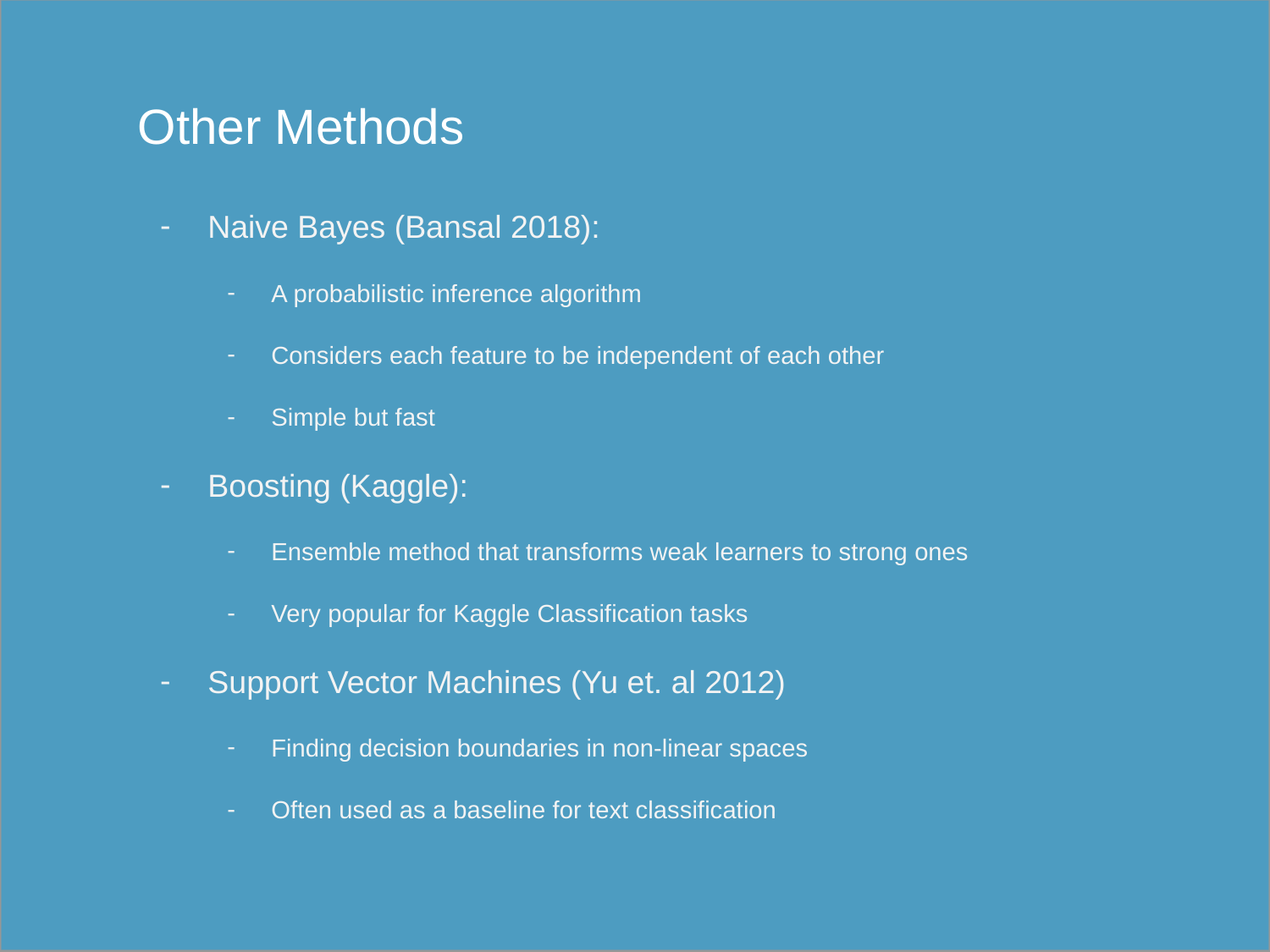

# Other Methods
Naive Bayes (Bansal 2018):
A probabilistic inference algorithm
Considers each feature to be independent of each other
Simple but fast
Boosting (Kaggle):
Ensemble method that transforms weak learners to strong ones
Very popular for Kaggle Classification tasks
Support Vector Machines (Yu et. al 2012)
Finding decision boundaries in non-linear spaces
Often used as a baseline for text classification